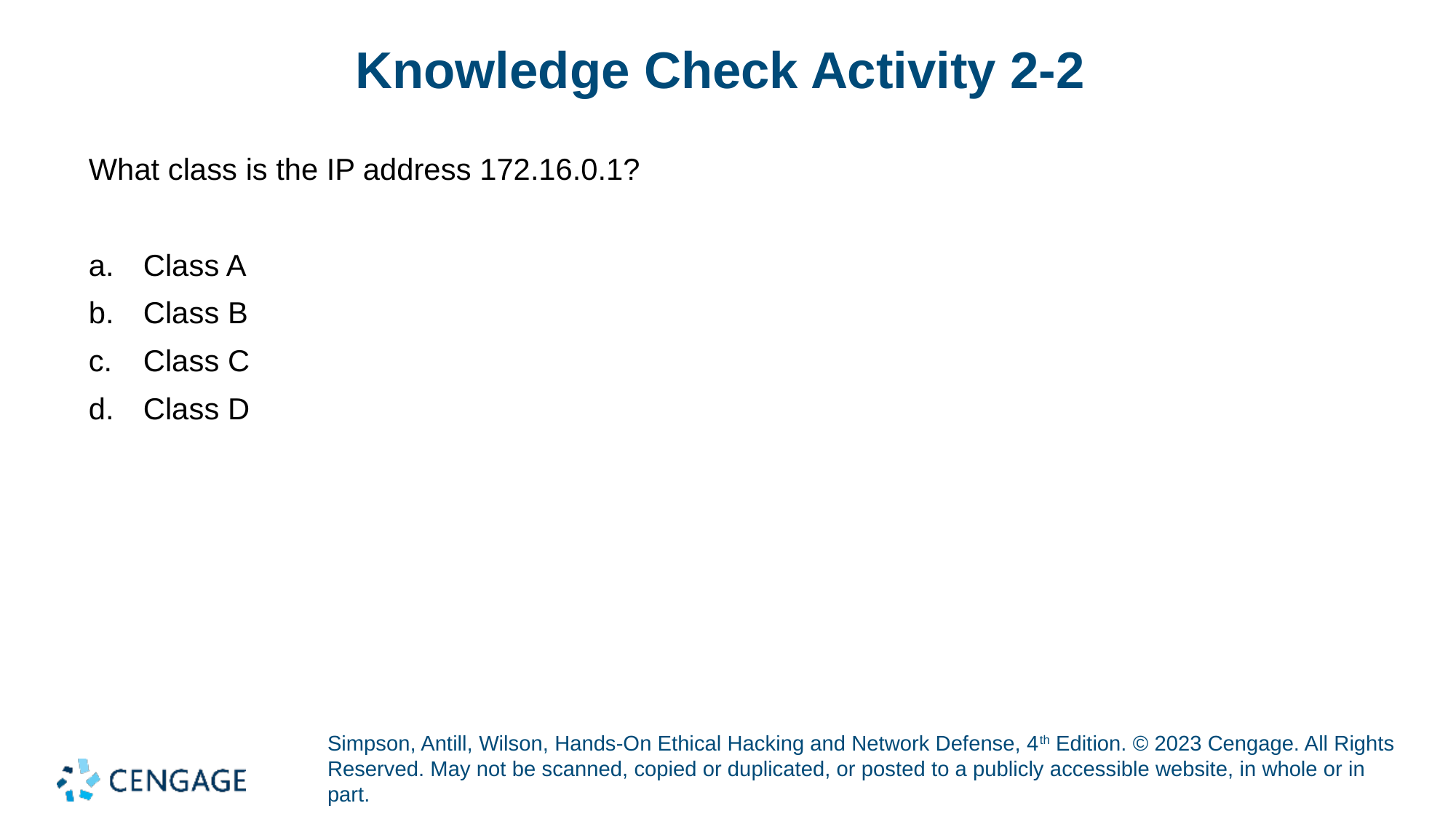

# Knowledge Check Activity 2-2
What class is the IP address 172.16.0.1?

Class A
Class B
Class C
Class D